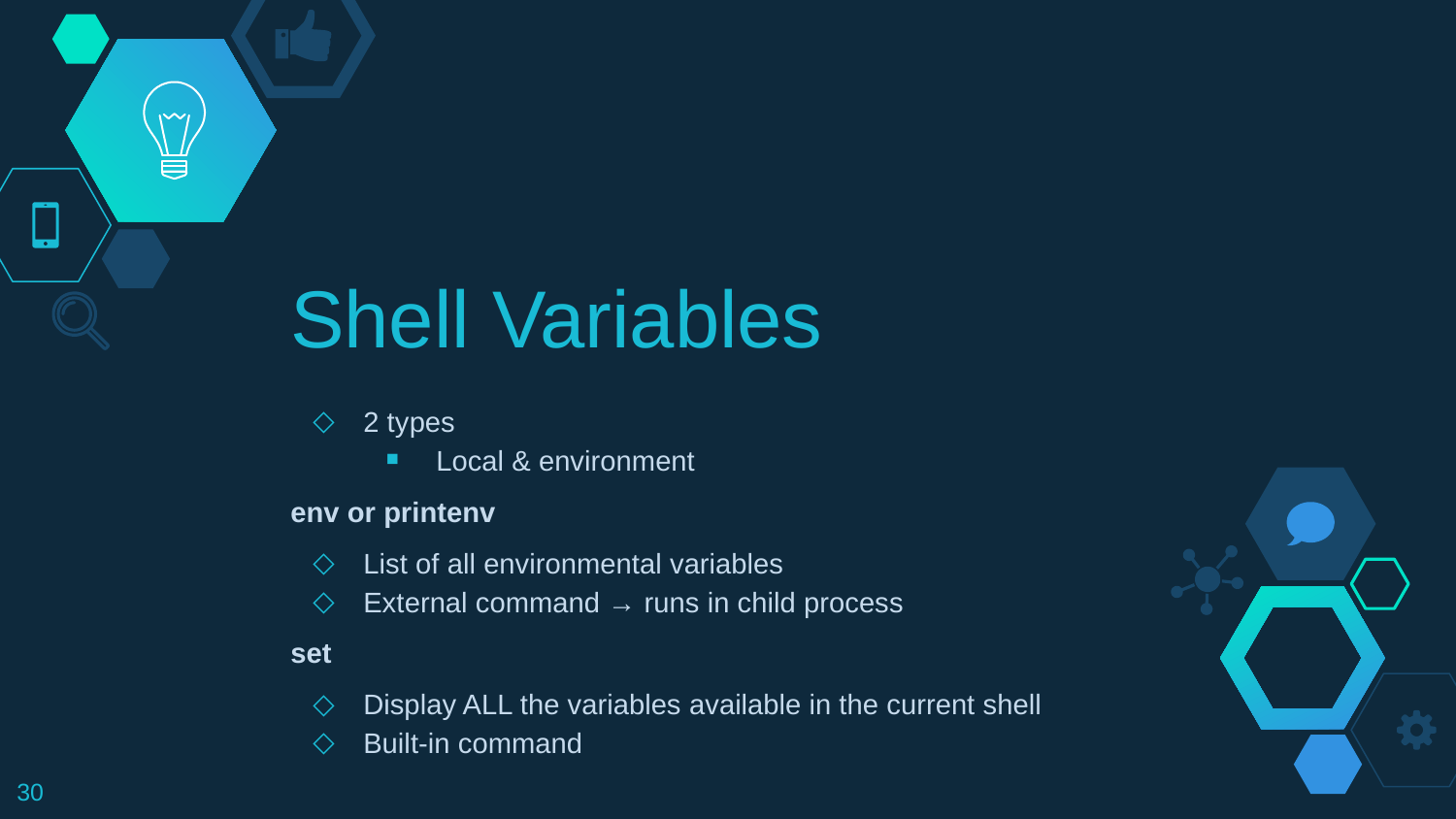

# Shell Variables
2 types
Local & environment
env or printenv
List of all environmental variables
External command → runs in child process
set
Display ALL the variables available in the current shell
Built-in command

30